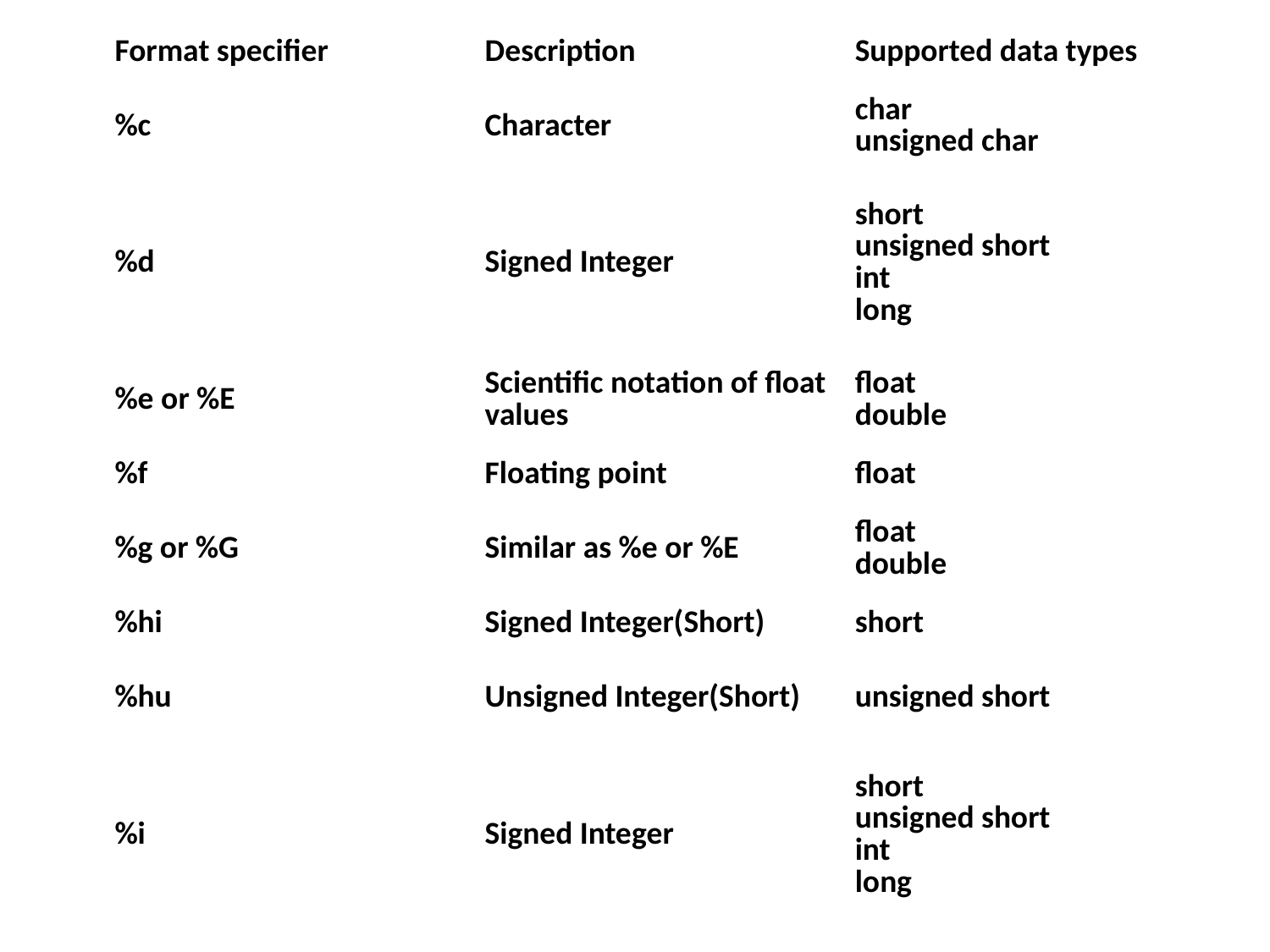

| Format specifier | Description | Supported data types |
| --- | --- | --- |
| %c | Character | char unsigned char |
| %d | Signed Integer | short unsigned short int long |
| %e or %E | Scientific notation of float values | float double |
| %f | Floating point | float |
| %g or %G | Similar as %e or %E | float double |
| %hi | Signed Integer(Short) | short |
| %hu | Unsigned Integer(Short) | unsigned short |
| %i | Signed Integer | short unsigned short int long |
#